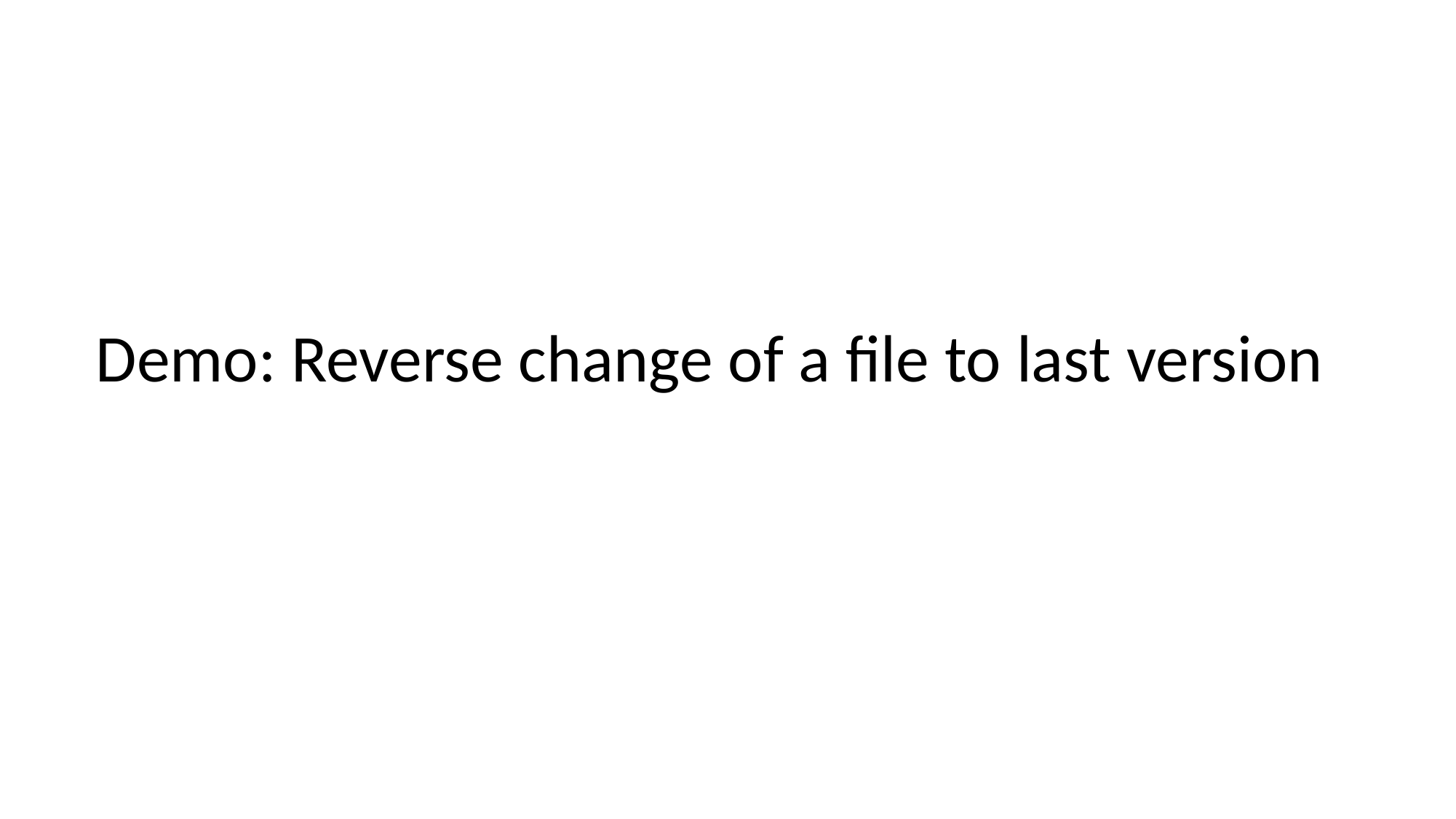

# Demo: Reverse change of a file to last version